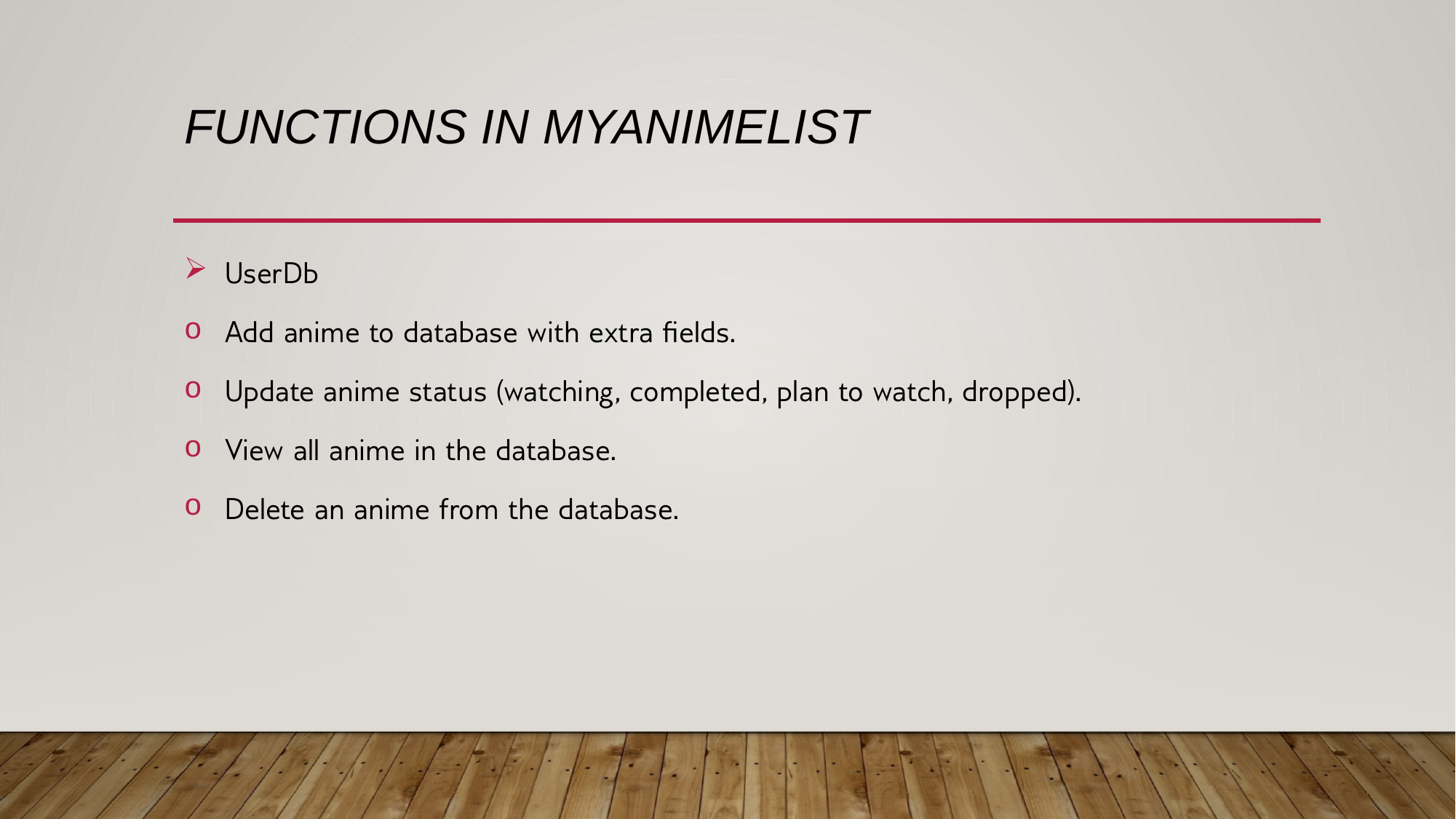

# Functions in MyAnimeList
UserDb
Add anime to database with extra fields.
Update anime status (watching, completed, plan to watch, dropped).
View all anime in the database.
Delete an anime from the database.